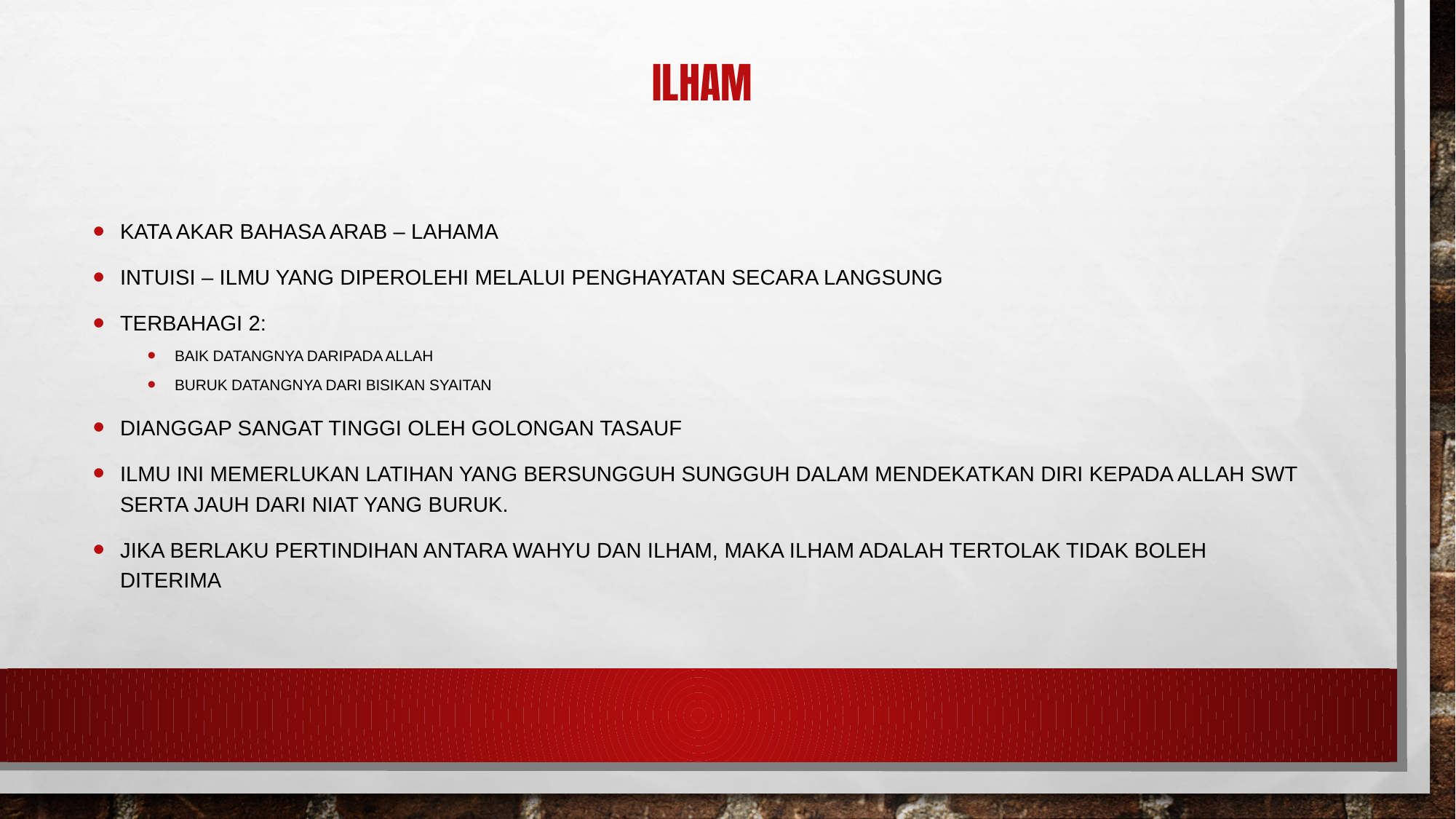

# ilham
Kata akar Bahasa arab – lahama
Intuisi – ilmu yang diperolehi melalui penghayatan secara langsung
Terbahagi 2:
Baik datangnya daripada Allah
Buruk datangnya dari bisikan syaitan
Dianggap sangat tinggi oleh golongan tasauf
Ilmu ini memerlukan latihan yang bersungguh sungguh dalam mendekatkan diri kepada Allah swt serta jauh dari niat yang buruk.
Jika berlaku pertindihan antara wahyu dan ilham, maka ilham adalah tertolak tidak boleh diterima